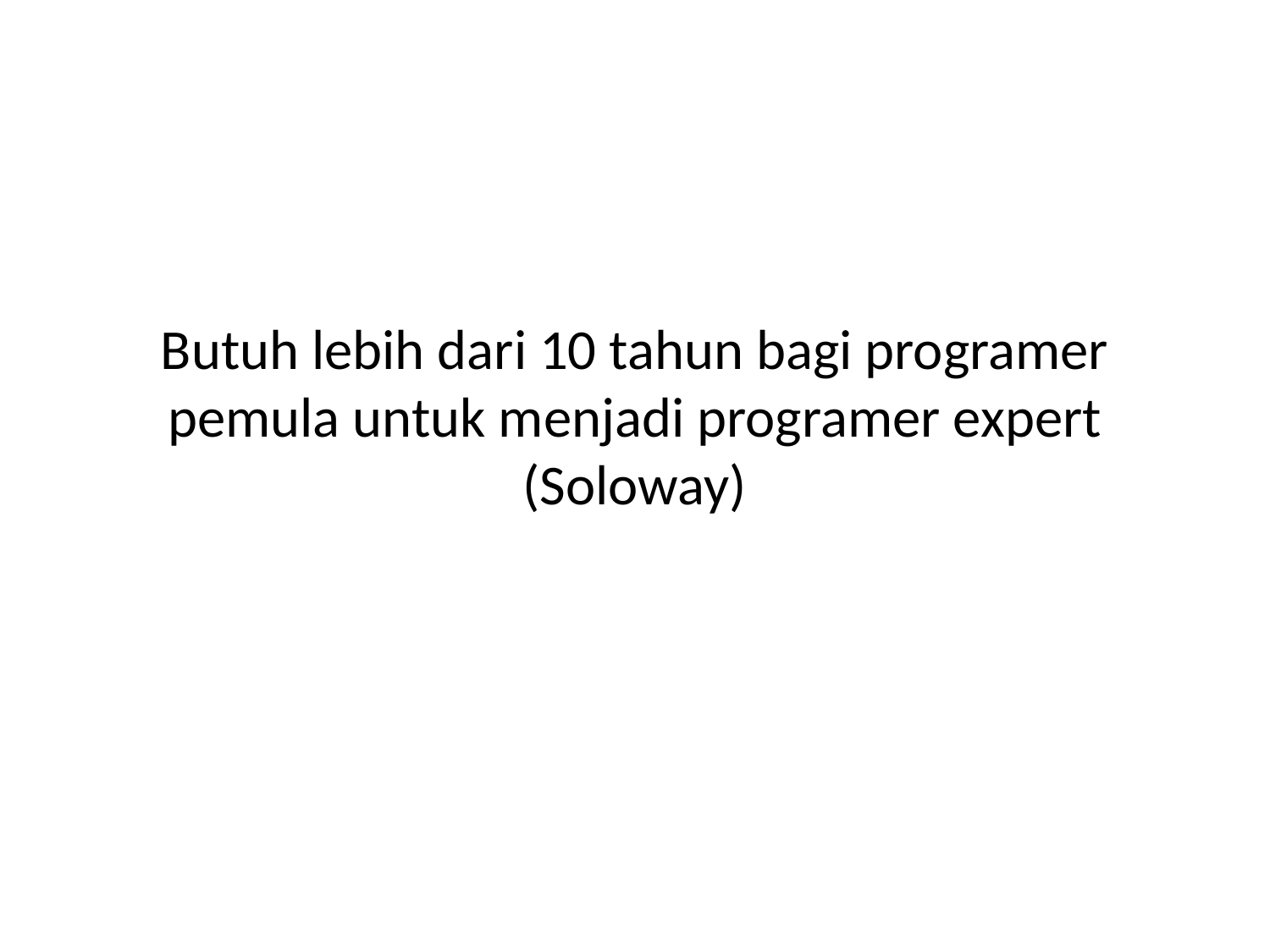

Butuh lebih dari 10 tahun bagi programer pemula untuk menjadi programer expert (Soloway)